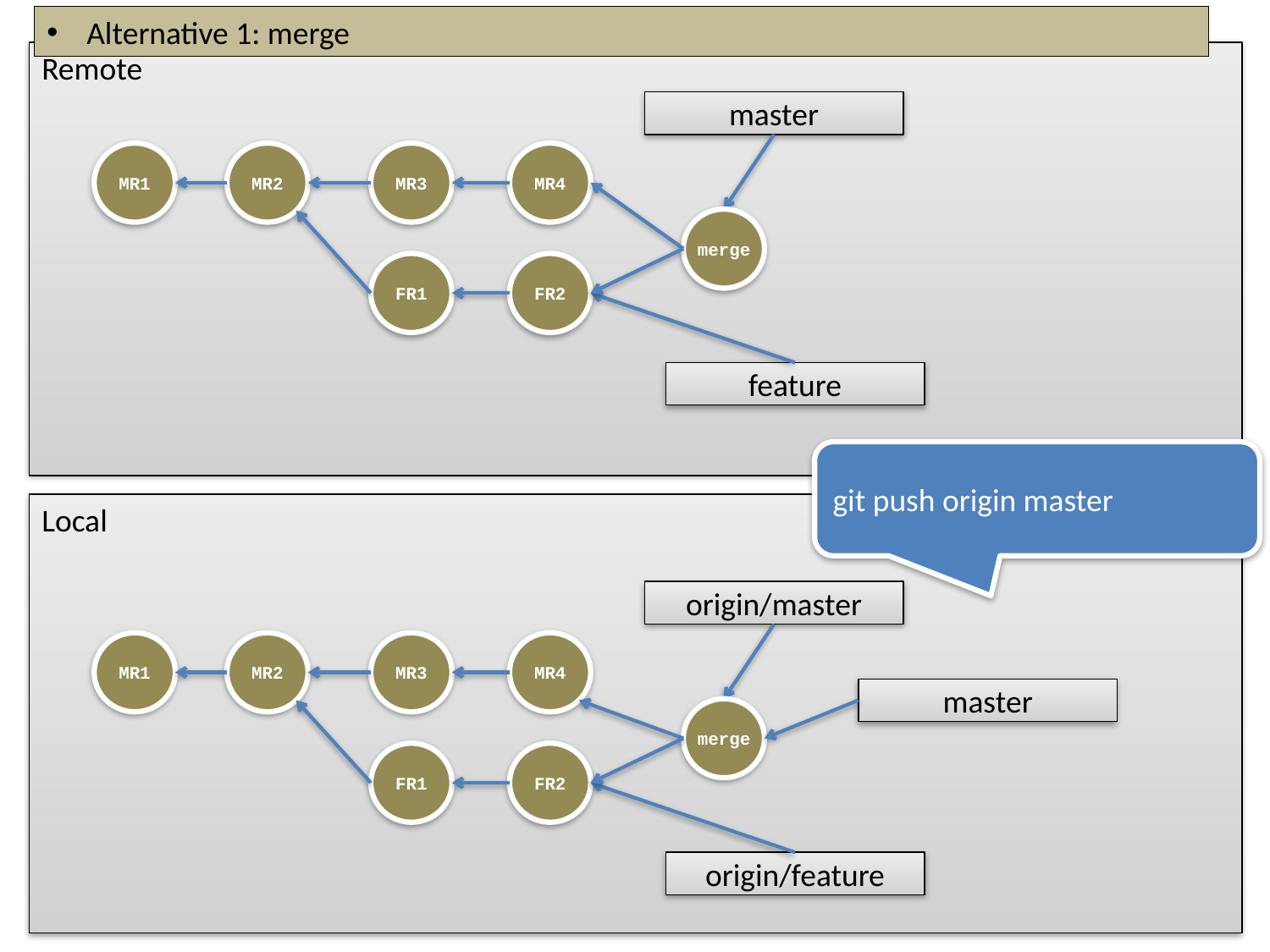

Alternative 1: merge
master
MR1
MR2
MR3
MR4
merge
FR1
FR2
feature
git push origin master
origin/master
MR1
MR2
MR3
MR4
master
merge
FR1
FR2
origin/feature